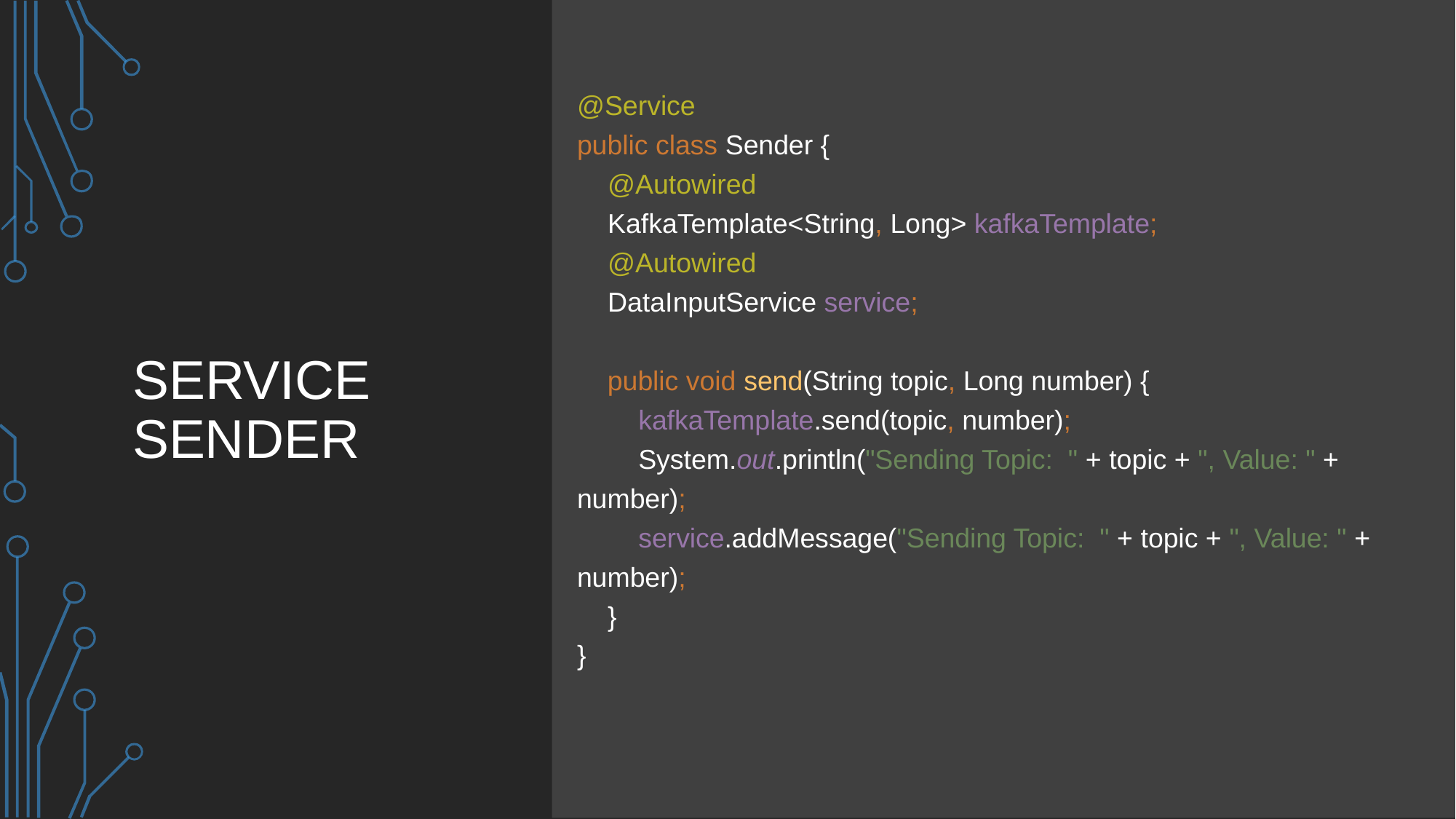

@Service
public class Sender {
    @Autowired
    KafkaTemplate<String, Long> kafkaTemplate;
    @Autowired
    DataInputService service;
    public void send(String topic, Long number) {
        kafkaTemplate.send(topic, number);
        System.out.println("Sending Topic:  " + topic + ", Value: " +       number);
        service.addMessage("Sending Topic:  " + topic + ", Value: " + number);
    }
}
# Service sender